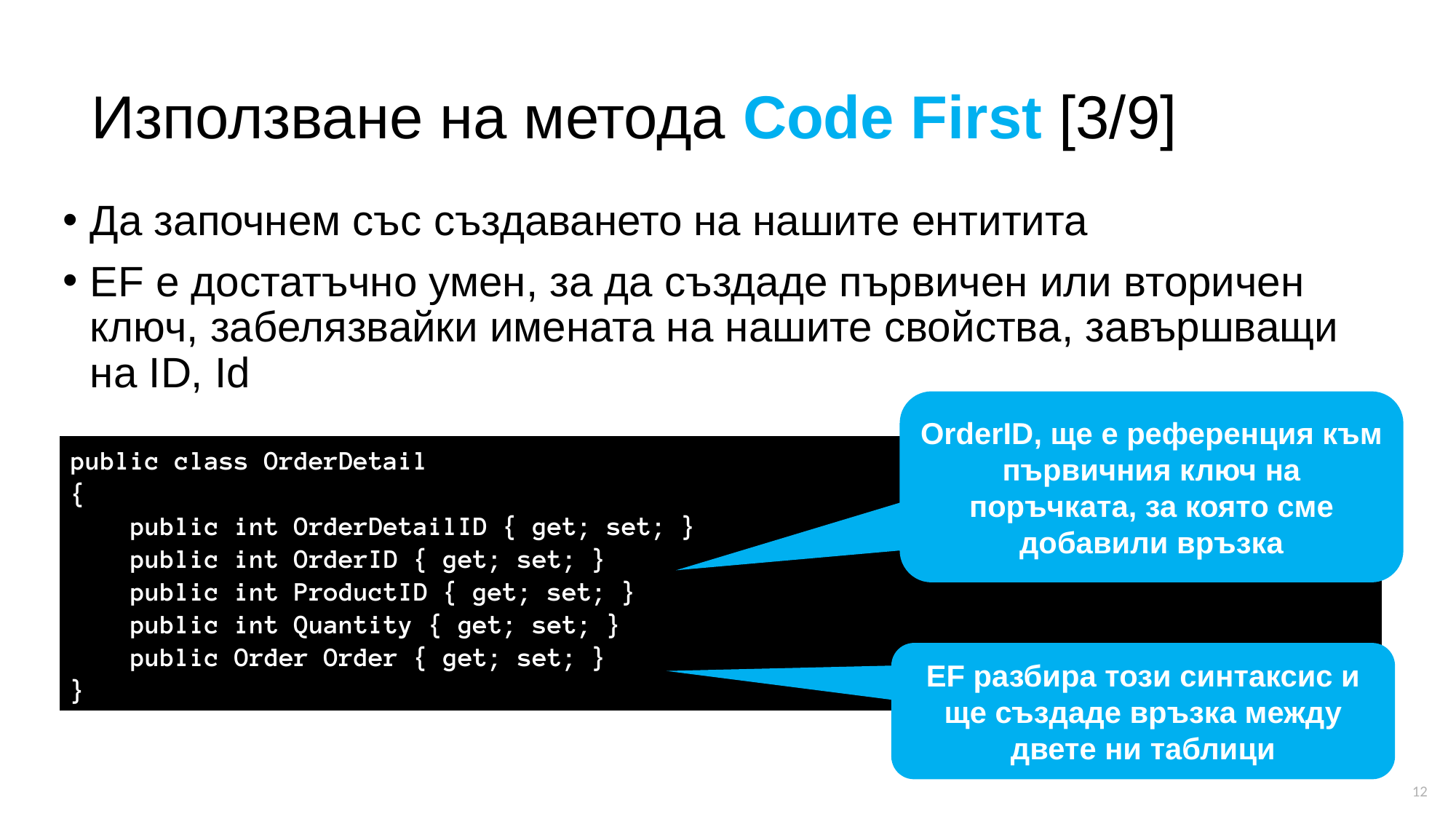

# Използване на метода Code First [3/9]
Да започнем със създаването на нашите ентитита
EF е достатъчно умен, за да създаде първичен или вторичен ключ, забелязвайки имената на нашите свойства, завършващи на ID, Id
OrderID, ще е референция към първичния ключ на поръчката, за която сме добавили връзка
public class OrderDetail
{
    public int OrderDetailID { get; set; }
    public int OrderID { get; set; }
    public int ProductID { get; set; }
    public int Quantity { get; set; }
    public Order Order { get; set; }
}
EF разбира този синтаксис и ще създаде връзка между двете ни таблици
12